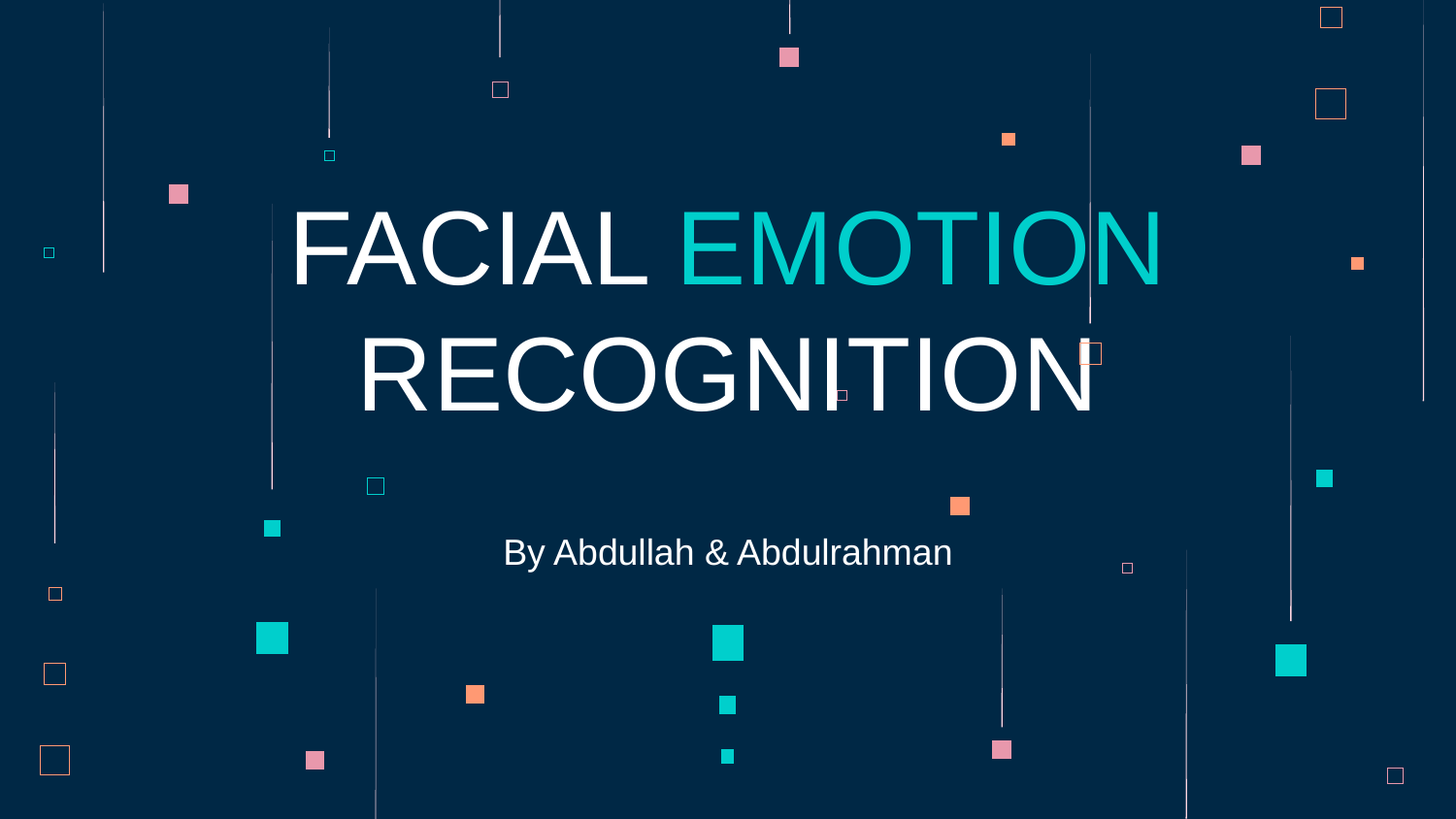

# FACIAL EMOTION RECOGNITION

By Abdullah & Abdulrahman